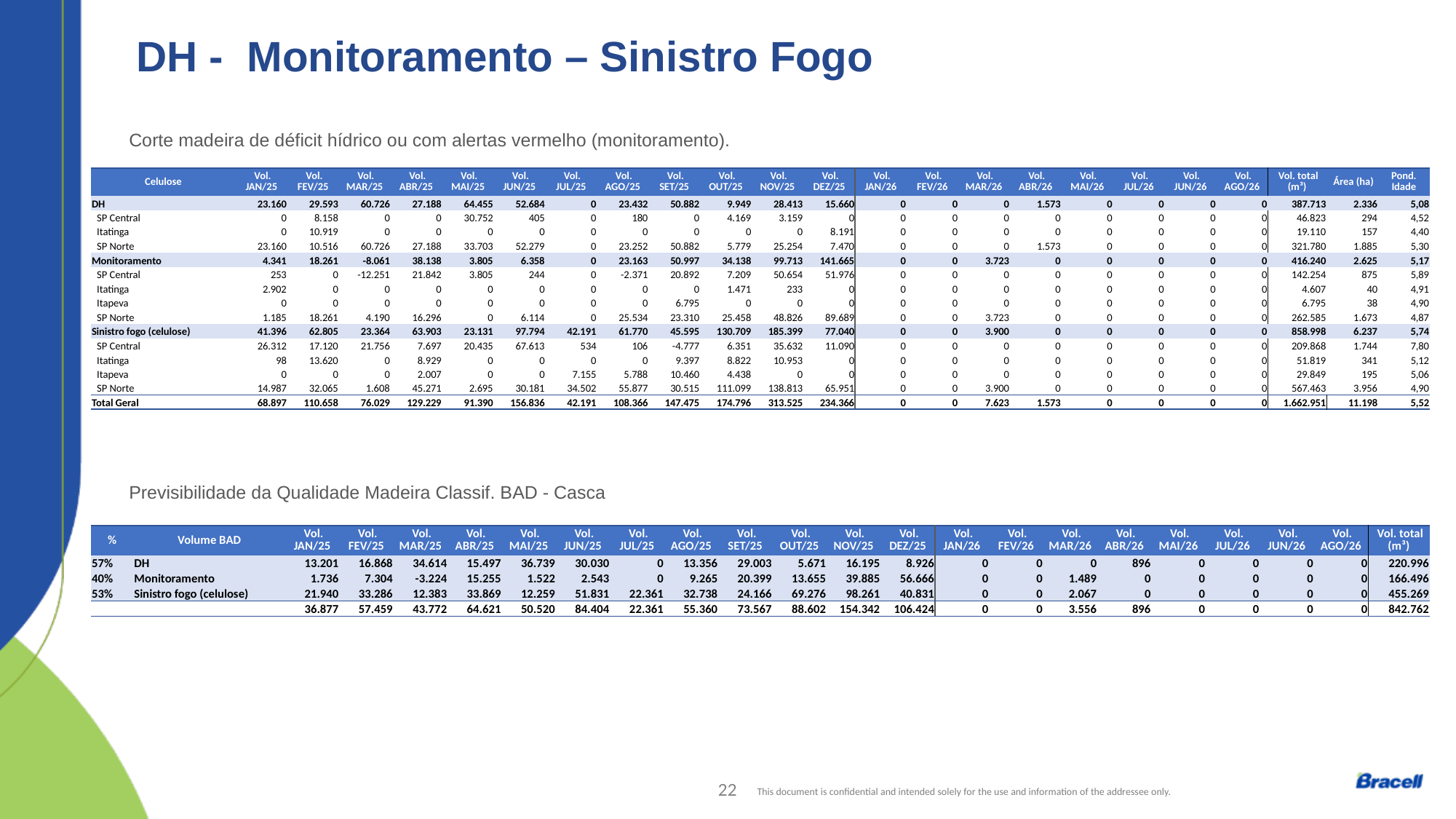

DH -  Monitoramento – Sinistro Fogo
Corte madeira de déficit hídrico ou com alertas vermelho (monitoramento).
| Celulose | Vol. JAN/25 | Vol. FEV/25 | Vol. MAR/25 | Vol. ABR/25 | Vol. MAI/25 | Vol. JUN/25 | Vol. JUL/25 | Vol. AGO/25 | Vol. SET/25 | Vol. OUT/25 | Vol. NOV/25 | Vol. DEZ/25 | Vol. JAN/26 | Vol. FEV/26 | Vol. MAR/26 | Vol. ABR/26 | Vol. MAI/26 | Vol. JUL/26 | Vol. JUN/26 | Vol. AGO/26 | Vol. total (m³) | Área (ha) | Pond. Idade |
| --- | --- | --- | --- | --- | --- | --- | --- | --- | --- | --- | --- | --- | --- | --- | --- | --- | --- | --- | --- | --- | --- | --- | --- |
| DH | 23.160 | 29.593 | 60.726 | 27.188 | 64.455 | 52.684 | 0 | 23.432 | 50.882 | 9.949 | 28.413 | 15.660 | 0 | 0 | 0 | 1.573 | 0 | 0 | 0 | 0 | 387.713 | 2.336 | 5,08 |
| SP Central | 0 | 8.158 | 0 | 0 | 30.752 | 405 | 0 | 180 | 0 | 4.169 | 3.159 | 0 | 0 | 0 | 0 | 0 | 0 | 0 | 0 | 0 | 46.823 | 294 | 4,52 |
| Itatinga | 0 | 10.919 | 0 | 0 | 0 | 0 | 0 | 0 | 0 | 0 | 0 | 8.191 | 0 | 0 | 0 | 0 | 0 | 0 | 0 | 0 | 19.110 | 157 | 4,40 |
| SP Norte | 23.160 | 10.516 | 60.726 | 27.188 | 33.703 | 52.279 | 0 | 23.252 | 50.882 | 5.779 | 25.254 | 7.470 | 0 | 0 | 0 | 1.573 | 0 | 0 | 0 | 0 | 321.780 | 1.885 | 5,30 |
| Monitoramento | 4.341 | 18.261 | -8.061 | 38.138 | 3.805 | 6.358 | 0 | 23.163 | 50.997 | 34.138 | 99.713 | 141.665 | 0 | 0 | 3.723 | 0 | 0 | 0 | 0 | 0 | 416.240 | 2.625 | 5,17 |
| SP Central | 253 | 0 | -12.251 | 21.842 | 3.805 | 244 | 0 | -2.371 | 20.892 | 7.209 | 50.654 | 51.976 | 0 | 0 | 0 | 0 | 0 | 0 | 0 | 0 | 142.254 | 875 | 5,89 |
| Itatinga | 2.902 | 0 | 0 | 0 | 0 | 0 | 0 | 0 | 0 | 1.471 | 233 | 0 | 0 | 0 | 0 | 0 | 0 | 0 | 0 | 0 | 4.607 | 40 | 4,91 |
| Itapeva | 0 | 0 | 0 | 0 | 0 | 0 | 0 | 0 | 6.795 | 0 | 0 | 0 | 0 | 0 | 0 | 0 | 0 | 0 | 0 | 0 | 6.795 | 38 | 4,90 |
| SP Norte | 1.185 | 18.261 | 4.190 | 16.296 | 0 | 6.114 | 0 | 25.534 | 23.310 | 25.458 | 48.826 | 89.689 | 0 | 0 | 3.723 | 0 | 0 | 0 | 0 | 0 | 262.585 | 1.673 | 4,87 |
| Sinistro fogo (celulose) | 41.396 | 62.805 | 23.364 | 63.903 | 23.131 | 97.794 | 42.191 | 61.770 | 45.595 | 130.709 | 185.399 | 77.040 | 0 | 0 | 3.900 | 0 | 0 | 0 | 0 | 0 | 858.998 | 6.237 | 5,74 |
| SP Central | 26.312 | 17.120 | 21.756 | 7.697 | 20.435 | 67.613 | 534 | 106 | -4.777 | 6.351 | 35.632 | 11.090 | 0 | 0 | 0 | 0 | 0 | 0 | 0 | 0 | 209.868 | 1.744 | 7,80 |
| Itatinga | 98 | 13.620 | 0 | 8.929 | 0 | 0 | 0 | 0 | 9.397 | 8.822 | 10.953 | 0 | 0 | 0 | 0 | 0 | 0 | 0 | 0 | 0 | 51.819 | 341 | 5,12 |
| Itapeva | 0 | 0 | 0 | 2.007 | 0 | 0 | 7.155 | 5.788 | 10.460 | 4.438 | 0 | 0 | 0 | 0 | 0 | 0 | 0 | 0 | 0 | 0 | 29.849 | 195 | 5,06 |
| SP Norte | 14.987 | 32.065 | 1.608 | 45.271 | 2.695 | 30.181 | 34.502 | 55.877 | 30.515 | 111.099 | 138.813 | 65.951 | 0 | 0 | 3.900 | 0 | 0 | 0 | 0 | 0 | 567.463 | 3.956 | 4,90 |
| Total Geral | 68.897 | 110.658 | 76.029 | 129.229 | 91.390 | 156.836 | 42.191 | 108.366 | 147.475 | 174.796 | 313.525 | 234.366 | 0 | 0 | 7.623 | 1.573 | 0 | 0 | 0 | 0 | 1.662.951 | 11.198 | 5,52 |
Previsibilidade da Qualidade Madeira Classif. BAD - Casca
| % | Volume BAD | Vol. JAN/25 | Vol. FEV/25 | Vol. MAR/25 | Vol. ABR/25 | Vol. MAI/25 | Vol. JUN/25 | Vol. JUL/25 | Vol. AGO/25 | Vol. SET/25 | Vol. OUT/25 | Vol. NOV/25 | Vol. DEZ/25 | Vol. JAN/26 | Vol. FEV/26 | Vol. MAR/26 | Vol. ABR/26 | Vol. MAI/26 | Vol. JUL/26 | Vol. JUN/26 | Vol. AGO/26 | Vol. total (m³) |
| --- | --- | --- | --- | --- | --- | --- | --- | --- | --- | --- | --- | --- | --- | --- | --- | --- | --- | --- | --- | --- | --- | --- |
| 57% | DH | 13.201 | 16.868 | 34.614 | 15.497 | 36.739 | 30.030 | 0 | 13.356 | 29.003 | 5.671 | 16.195 | 8.926 | 0 | 0 | 0 | 896 | 0 | 0 | 0 | 0 | 220.996 |
| 40% | Monitoramento | 1.736 | 7.304 | -3.224 | 15.255 | 1.522 | 2.543 | 0 | 9.265 | 20.399 | 13.655 | 39.885 | 56.666 | 0 | 0 | 1.489 | 0 | 0 | 0 | 0 | 0 | 166.496 |
| 53% | Sinistro fogo (celulose) | 21.940 | 33.286 | 12.383 | 33.869 | 12.259 | 51.831 | 22.361 | 32.738 | 24.166 | 69.276 | 98.261 | 40.831 | 0 | 0 | 2.067 | 0 | 0 | 0 | 0 | 0 | 455.269 |
|  |  | 36.877 | 57.459 | 43.772 | 64.621 | 50.520 | 84.404 | 22.361 | 55.360 | 73.567 | 88.602 | 154.342 | 106.424 | 0 | 0 | 3.556 | 896 | 0 | 0 | 0 | 0 | 842.762 |